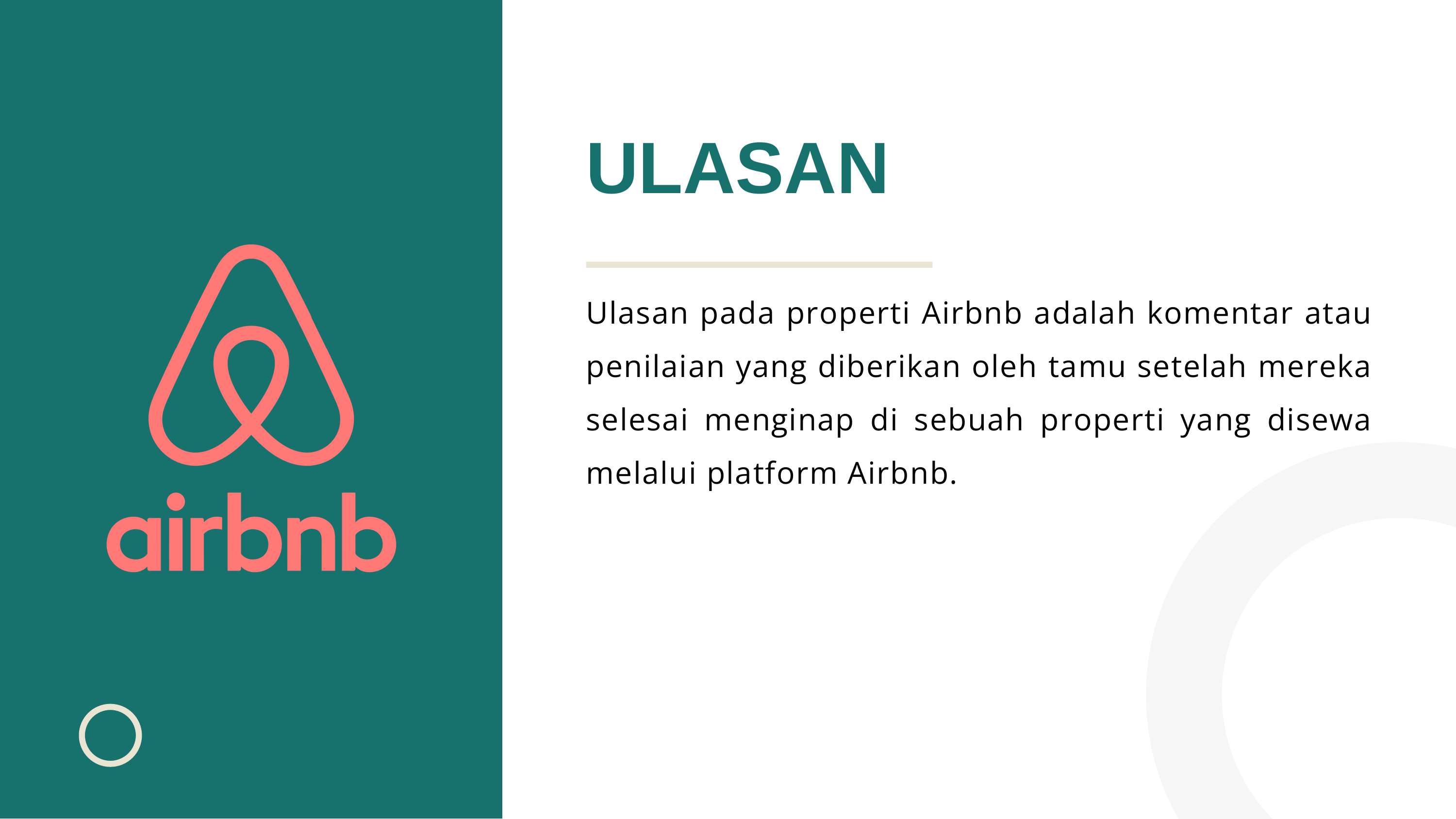

ULASAN

Ulasan pada properti Airbnb adalah komentar atau penilaian yang diberikan oleh tamu setelah mereka selesai menginap di sebuah properti yang disewa melalui platform Airbnb.